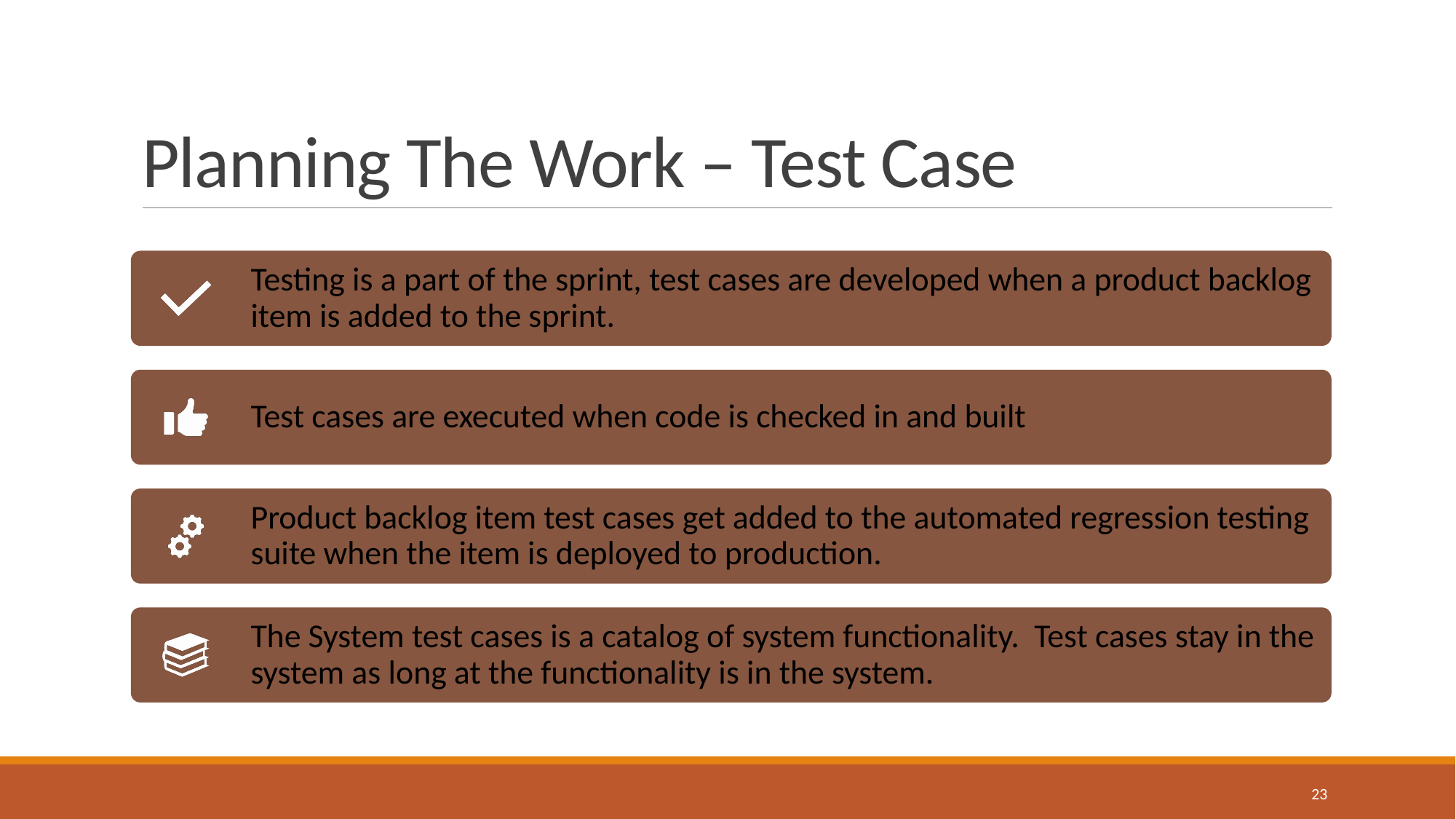

# Planning The Work – Test Case
Testing is a part of the sprint, test cases are developed when a product backlog item is added to the sprint.
Test cases are executed when code is checked in and built
Product backlog item test cases get added to the automated regression testing suite when the item is deployed to production.
The System test cases is a catalog of system functionality.  Test cases stay in the system as long at the functionality is in the system.
23